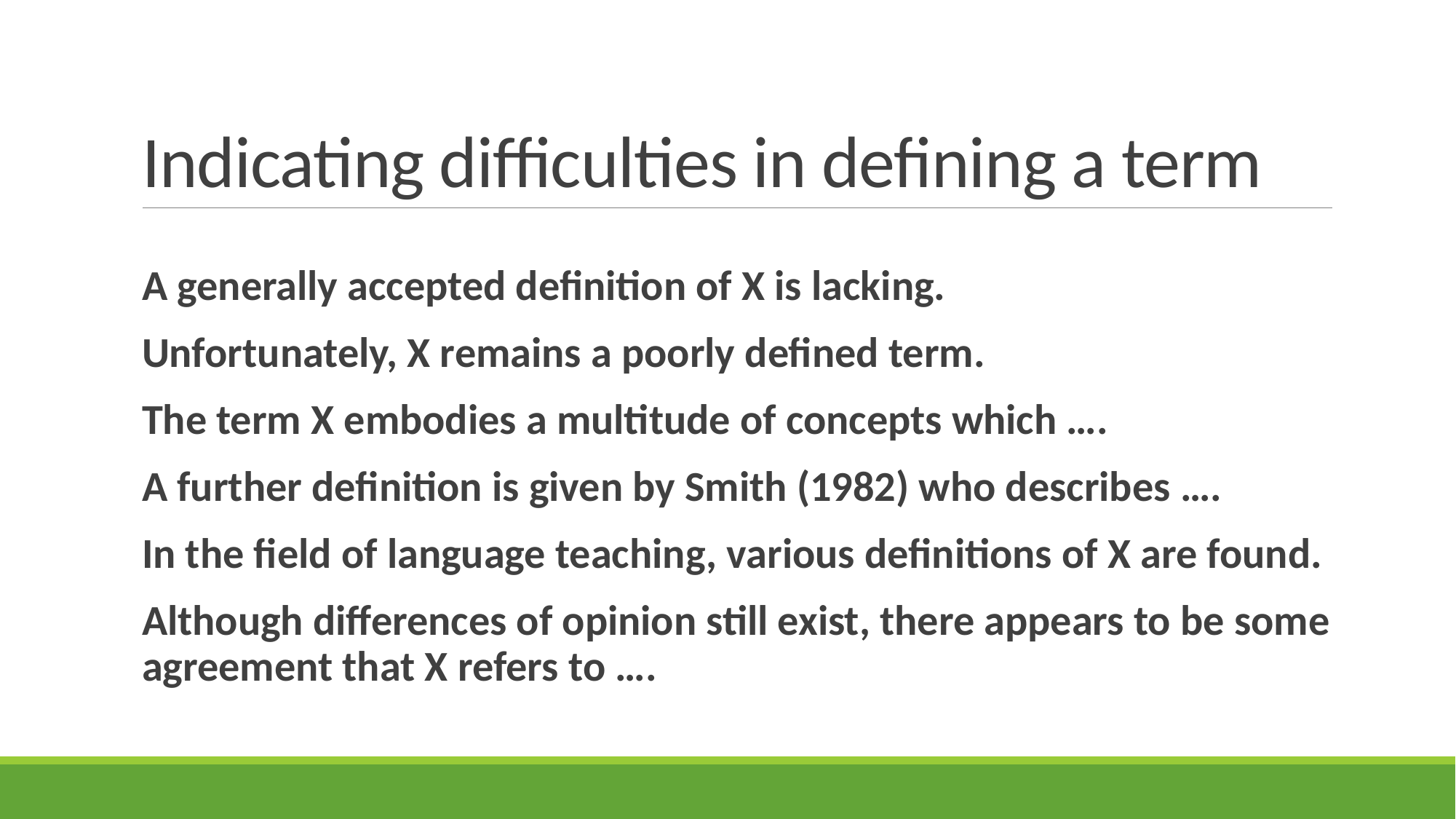

# Indicating difficulties in defining a term
A generally accepted definition of X is lacking.
Unfortunately, X remains a poorly defined term.
The term X embodies a multitude of concepts which ….
A further definition is given by Smith (1982) who describes ….
In the field of language teaching, various definitions of X are found.
Although differences of opinion still exist, there appears to be some agreement that X refers to ….